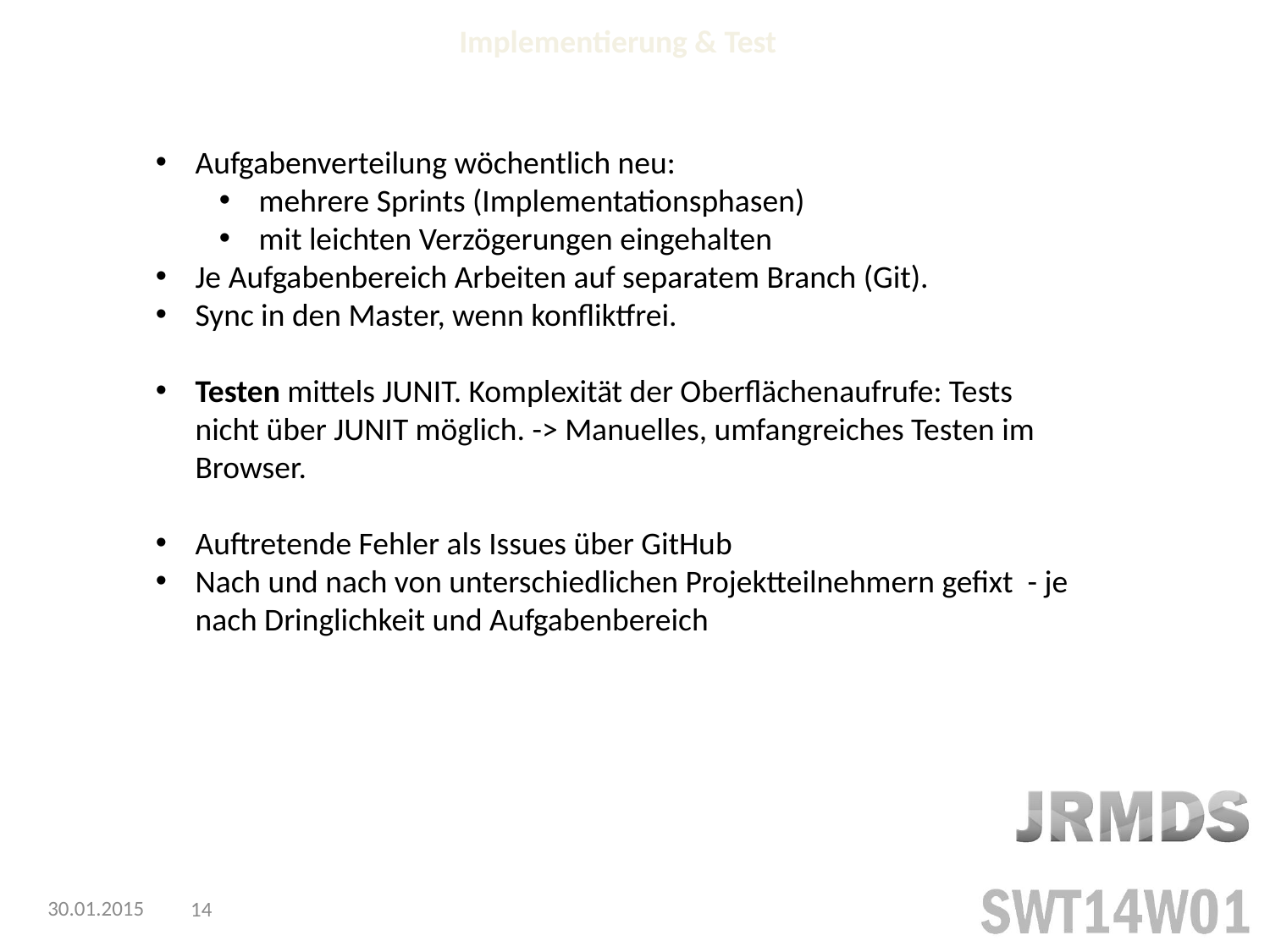

Implementierung & Test
Aufgabenverteilung wöchentlich neu:
mehrere Sprints (Implementationsphasen)
mit leichten Verzögerungen eingehalten
Je Aufgabenbereich Arbeiten auf separatem Branch (Git).
Sync in den Master, wenn konfliktfrei.

Testen mittels JUNIT. Komplexität der Oberflächenaufrufe: Tests nicht über JUNIT möglich. -> Manuelles, umfangreiches Testen im Browser.

Auftretende Fehler als Issues über GitHub
Nach und nach von unterschiedlichen Projektteilnehmern gefixt  - je nach Dringlichkeit und Aufgabenbereich

30.01.2015
14